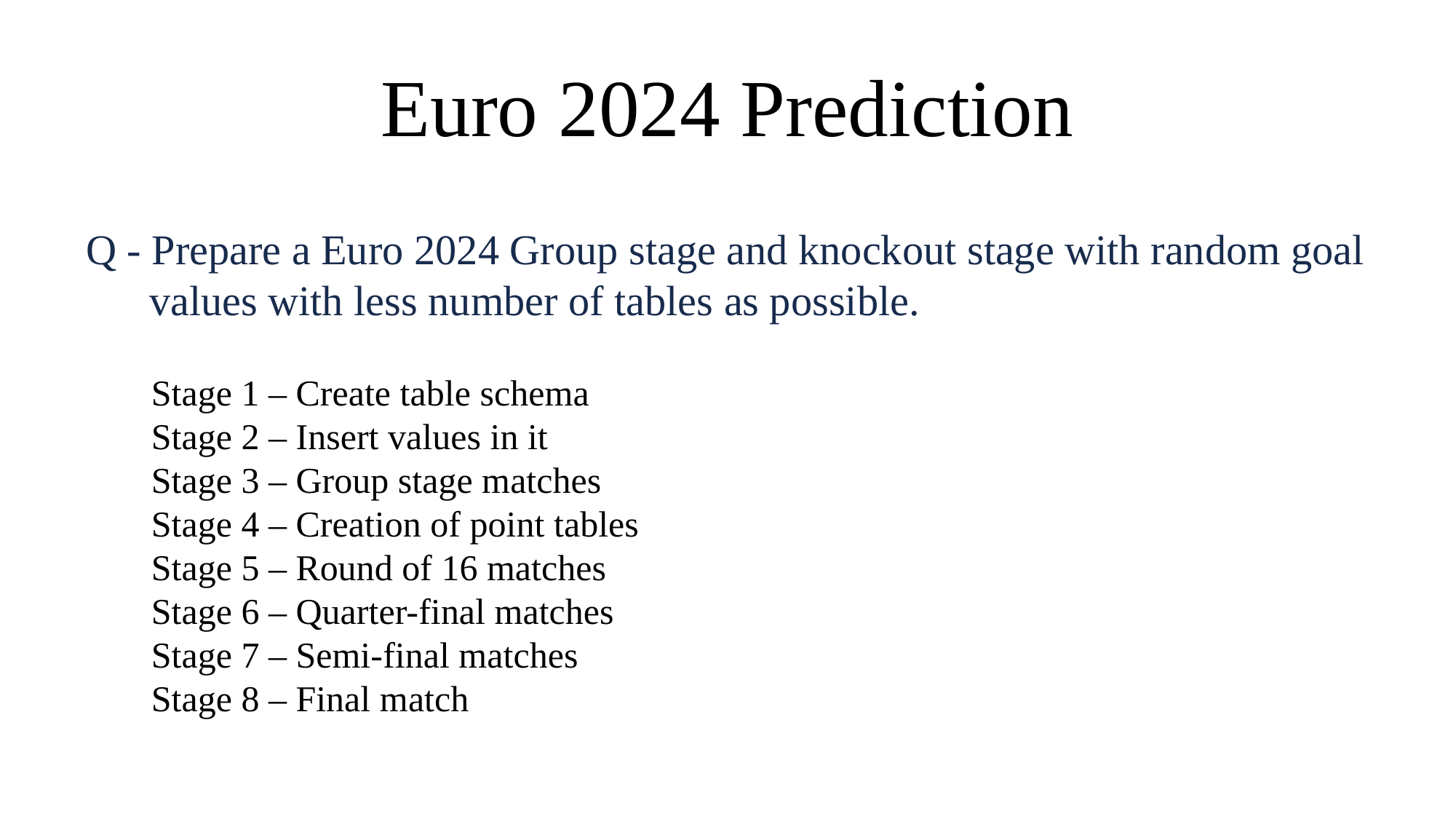

# Euro 2024 Prediction
Q - Prepare a Euro 2024 Group stage and knockout stage with random goal
      values with less number of tables as possible.

Stage 1 – Create table schema
Stage 2 – Insert values in it
Stage 3 – Group stage matches
Stage 4 – Creation of point tables
Stage 5 – Round of 16 matches
Stage 6 – Quarter-final matches
Stage 7 – Semi-final matches
Stage 8 – Final match